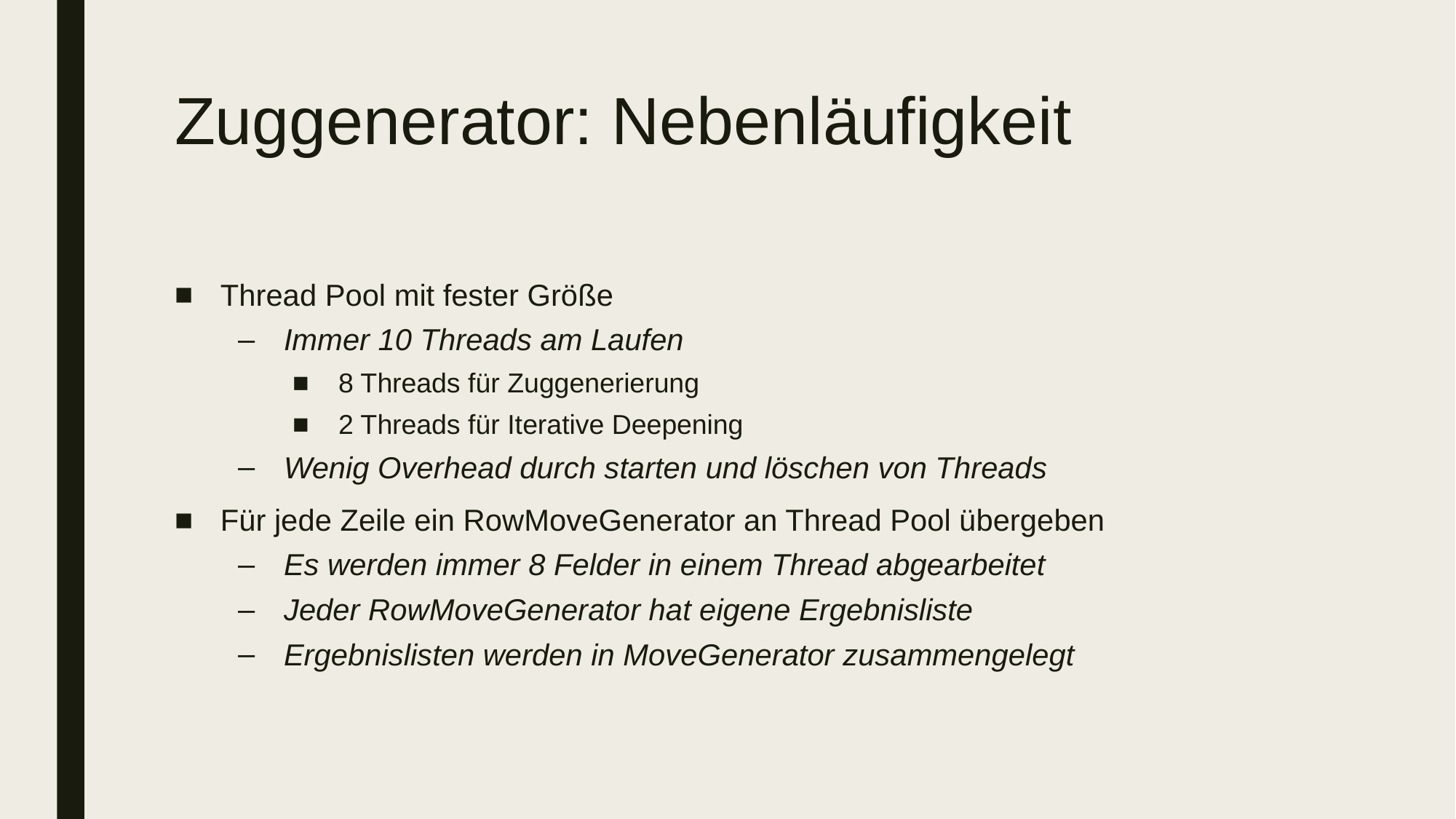

# Zuggenerator: Nebenläufigkeit
Thread Pool mit fester Größe
Immer 10 Threads am Laufen
8 Threads für Zuggenerierung
2 Threads für Iterative Deepening
Wenig Overhead durch starten und löschen von Threads
Für jede Zeile ein RowMoveGenerator an Thread Pool übergeben
Es werden immer 8 Felder in einem Thread abgearbeitet
Jeder RowMoveGenerator hat eigene Ergebnisliste
Ergebnislisten werden in MoveGenerator zusammengelegt